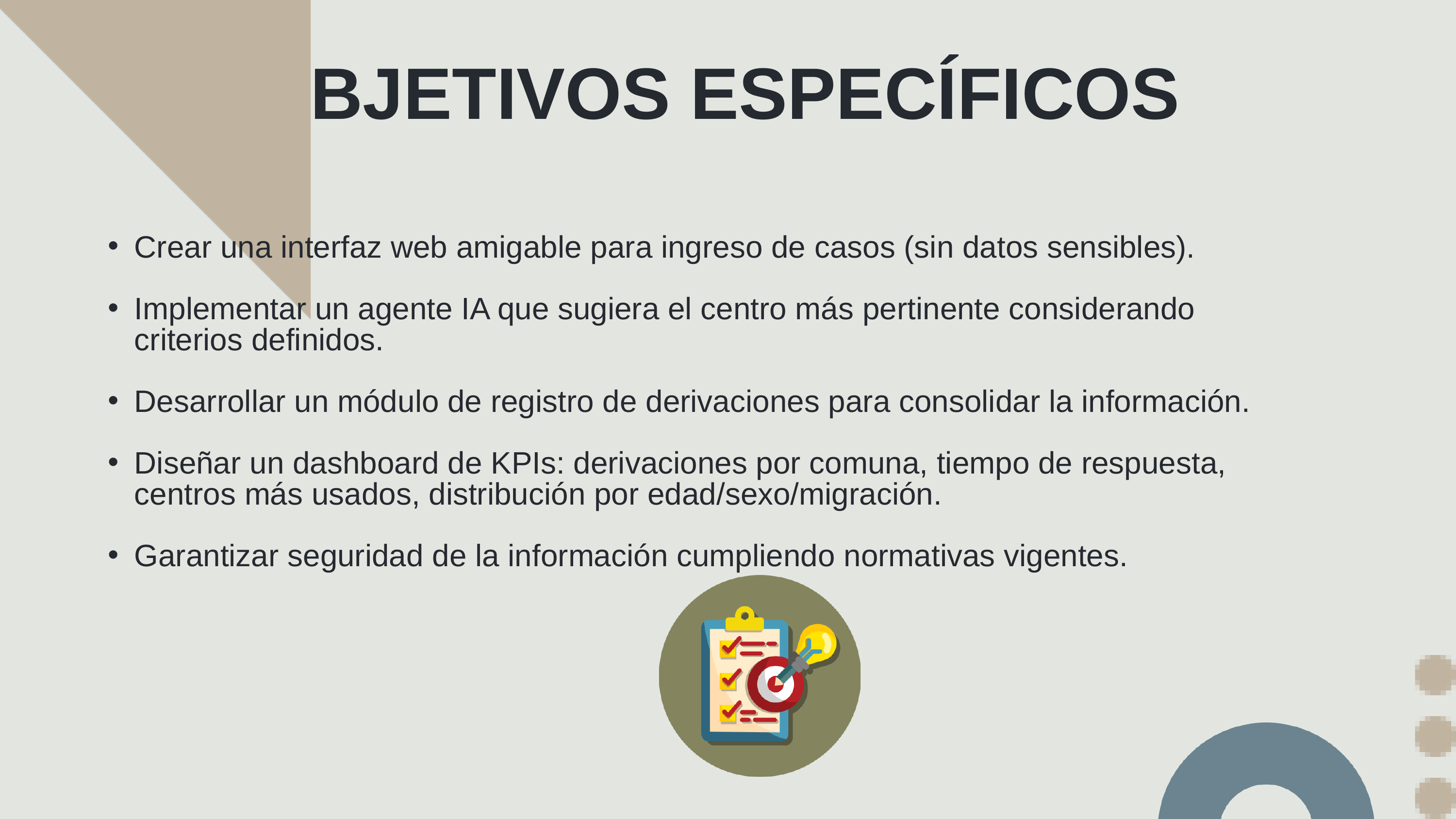

OBJETIVOS ESPECÍFICOS

Crear una interfaz web amigable para ingreso de casos (sin datos sensibles).

Implementar un agente IA que sugiera el centro más pertinente considerando criterios definidos.

Desarrollar un módulo de registro de derivaciones para consolidar la información.

Diseñar un dashboard de KPIs: derivaciones por comuna, tiempo de respuesta, centros más usados, distribución por edad/sexo/migración.

Garantizar seguridad de la información cumpliendo normativas vigentes.